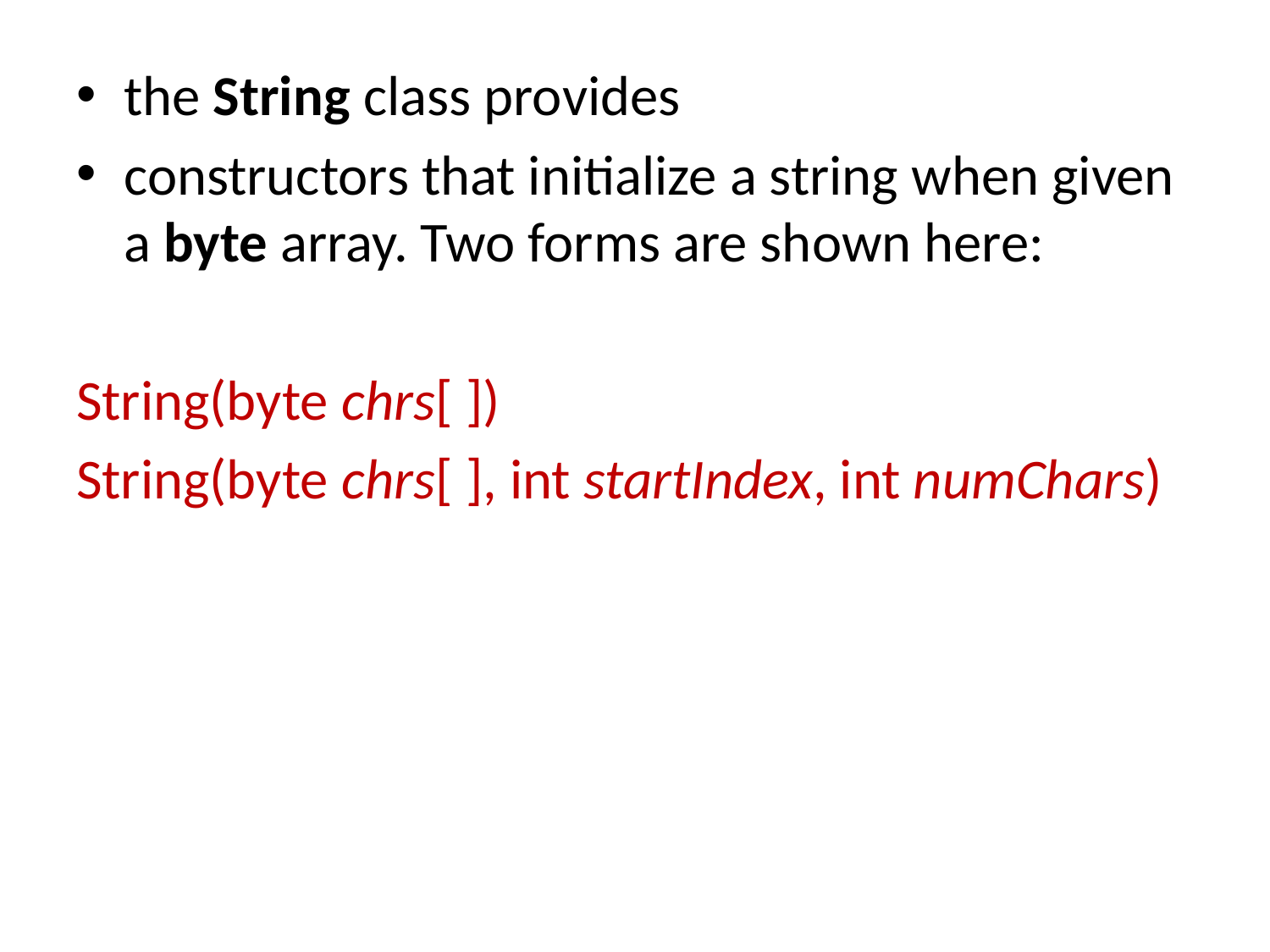

the String class provides
constructors that initialize a string when given a byte array. Two forms are shown here:

String(byte chrs[ ])
String(byte chrs[ ], int startIndex, int numChars)